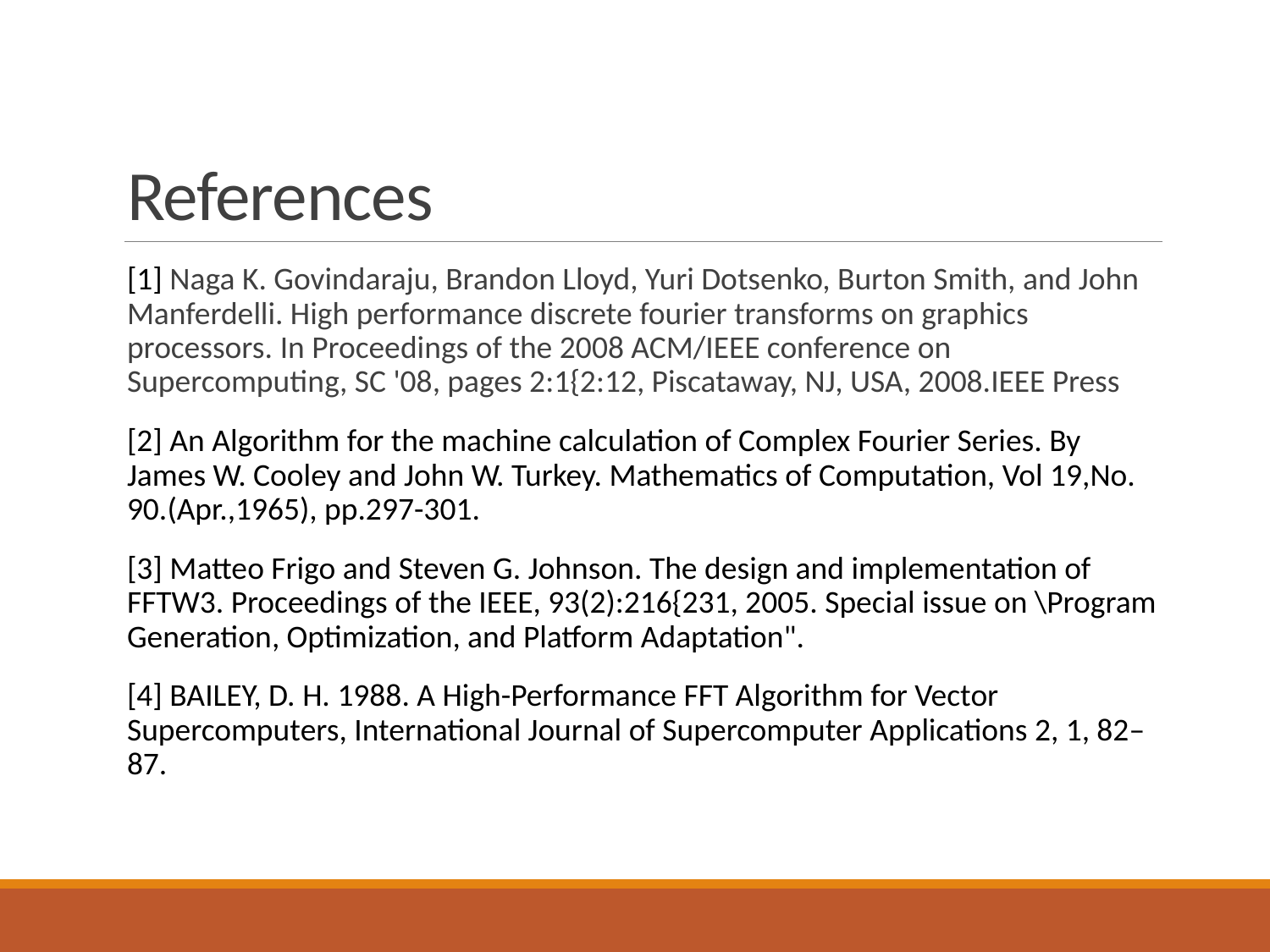

# References
[1] Naga K. Govindaraju, Brandon Lloyd, Yuri Dotsenko, Burton Smith, and John Manferdelli. High performance discrete fourier transforms on graphics processors. In Proceedings of the 2008 ACM/IEEE conference on Supercomputing, SC '08, pages 2:1{2:12, Piscataway, NJ, USA, 2008.IEEE Press
[2] An Algorithm for the machine calculation of Complex Fourier Series. By James W. Cooley and John W. Turkey. Mathematics of Computation, Vol 19,No. 90.(Apr.,1965), pp.297-301.
[3] Matteo Frigo and Steven G. Johnson. The design and implementation of FFTW3. Proceedings of the IEEE, 93(2):216{231, 2005. Special issue on \Program Generation, Optimization, and Platform Adaptation".
[4] BAILEY, D. H. 1988. A High-Performance FFT Algorithm for Vector Supercomputers, International Journal of Supercomputer Applications 2, 1, 82–87.